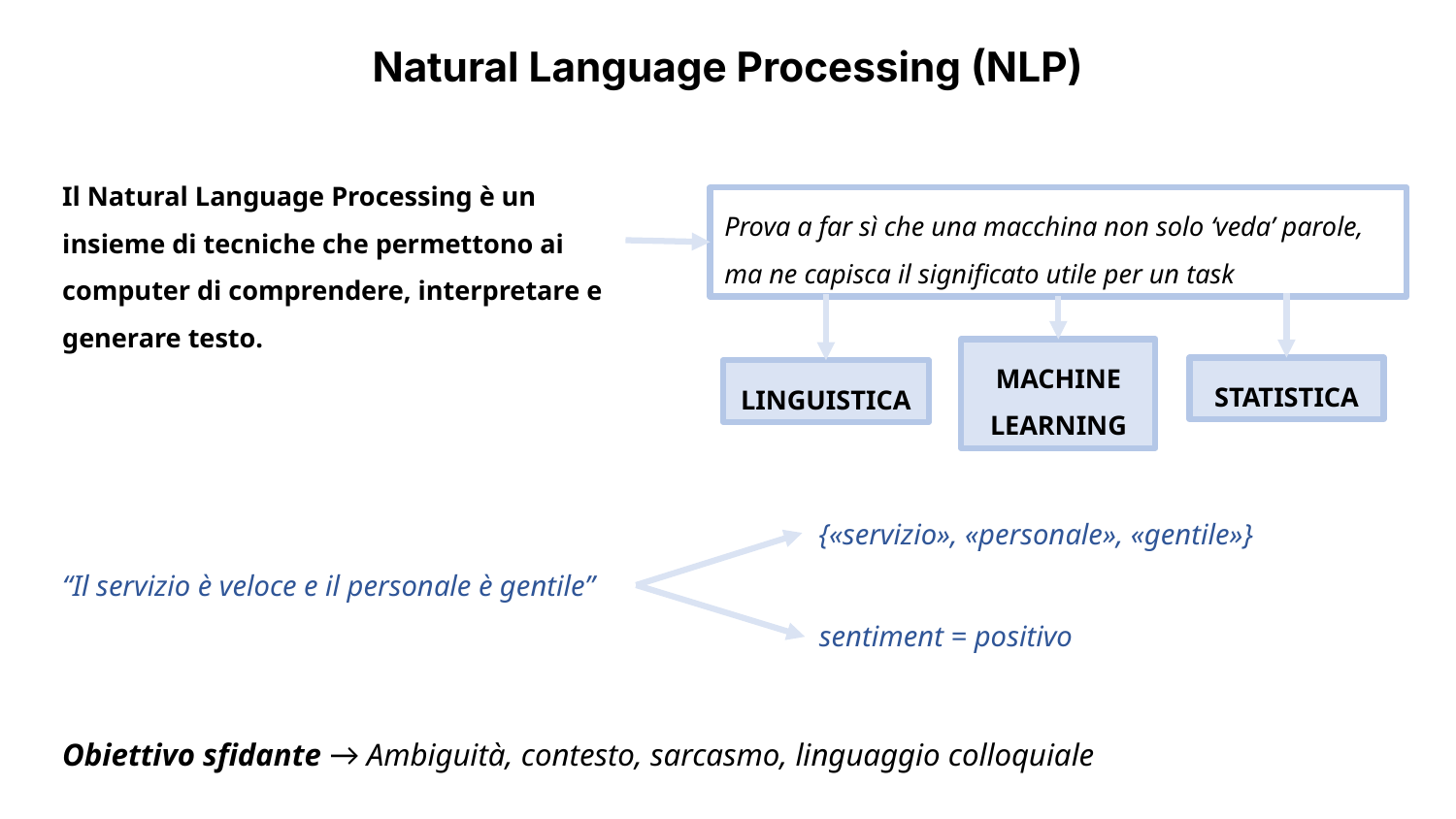

Natural Language Processing (NLP)
Il Natural Language Processing è un insieme di tecniche che permettono ai computer di comprendere, interpretare e generare testo.
Prova a far sì che una macchina non solo ‘veda’ parole, ma ne capisca il significato utile per un task
MACHINE LEARNING
STATISTICA
LINGUISTICA
{«servizio», «personale», «gentile»}

sentiment = positivo
“Il servizio è veloce e il personale è gentile”
Obiettivo sfidante → Ambiguità, contesto, sarcasmo, linguaggio colloquiale